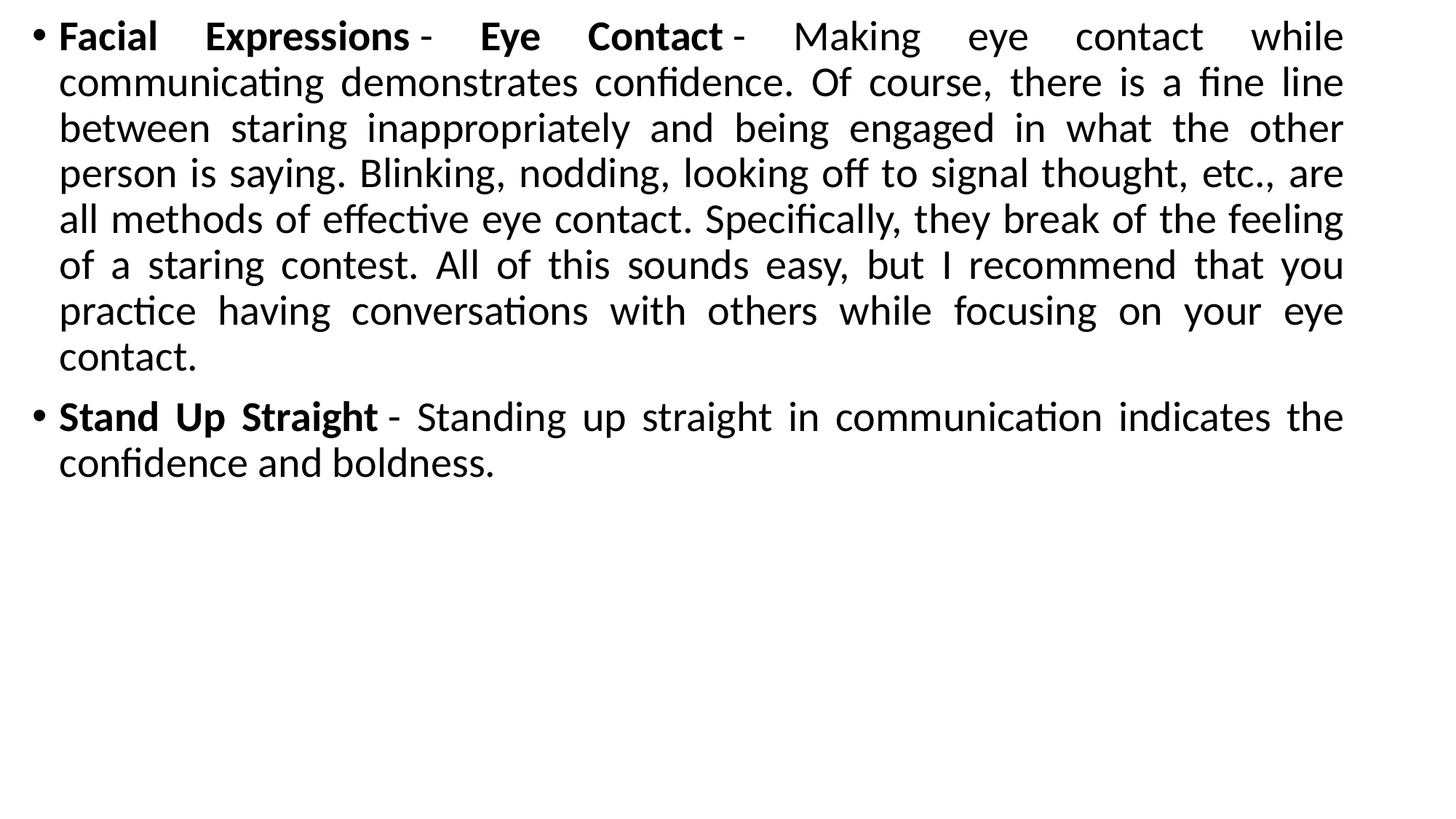

Facial Expressions - Eye Contact - Making eye contact while communicating demonstrates confidence. Of course, there is a fine line between staring inappropriately and being engaged in what the other person is saying. Blinking, nodding, looking off to signal thought, etc., are all methods of effective eye contact. Specifically, they break of the feeling of a staring contest. All of this sounds easy, but I recommend that you practice having conversations with others while focusing on your eye contact.
Stand Up Straight - Standing up straight in communication indicates the confidence and boldness.